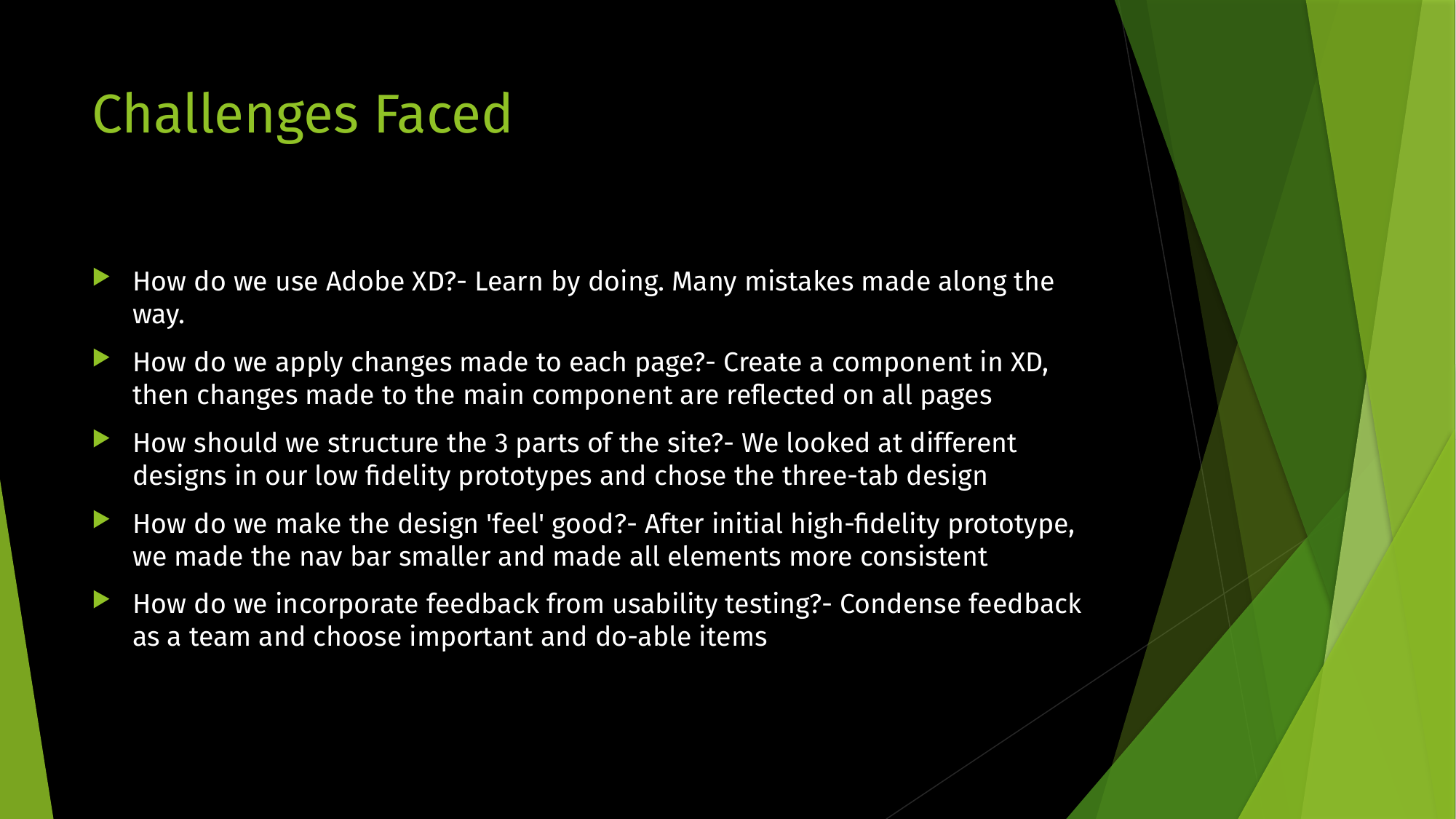

# Challenges Faced

How do we use Adobe XD?- Learn by doing. Many mistakes made along the way.
How do we apply changes made to each page?- Create a component in XD, then changes made to the main component are reflected on all pages
How should we structure the 3 parts of the site?- We looked at different designs in our low fidelity prototypes and chose the three-tab design
How do we make the design 'feel' good?- After initial high-fidelity prototype, we made the nav bar smaller and made all elements more consistent
How do we incorporate feedback from usability testing?- Condense feedback as a team and choose important and do-able items